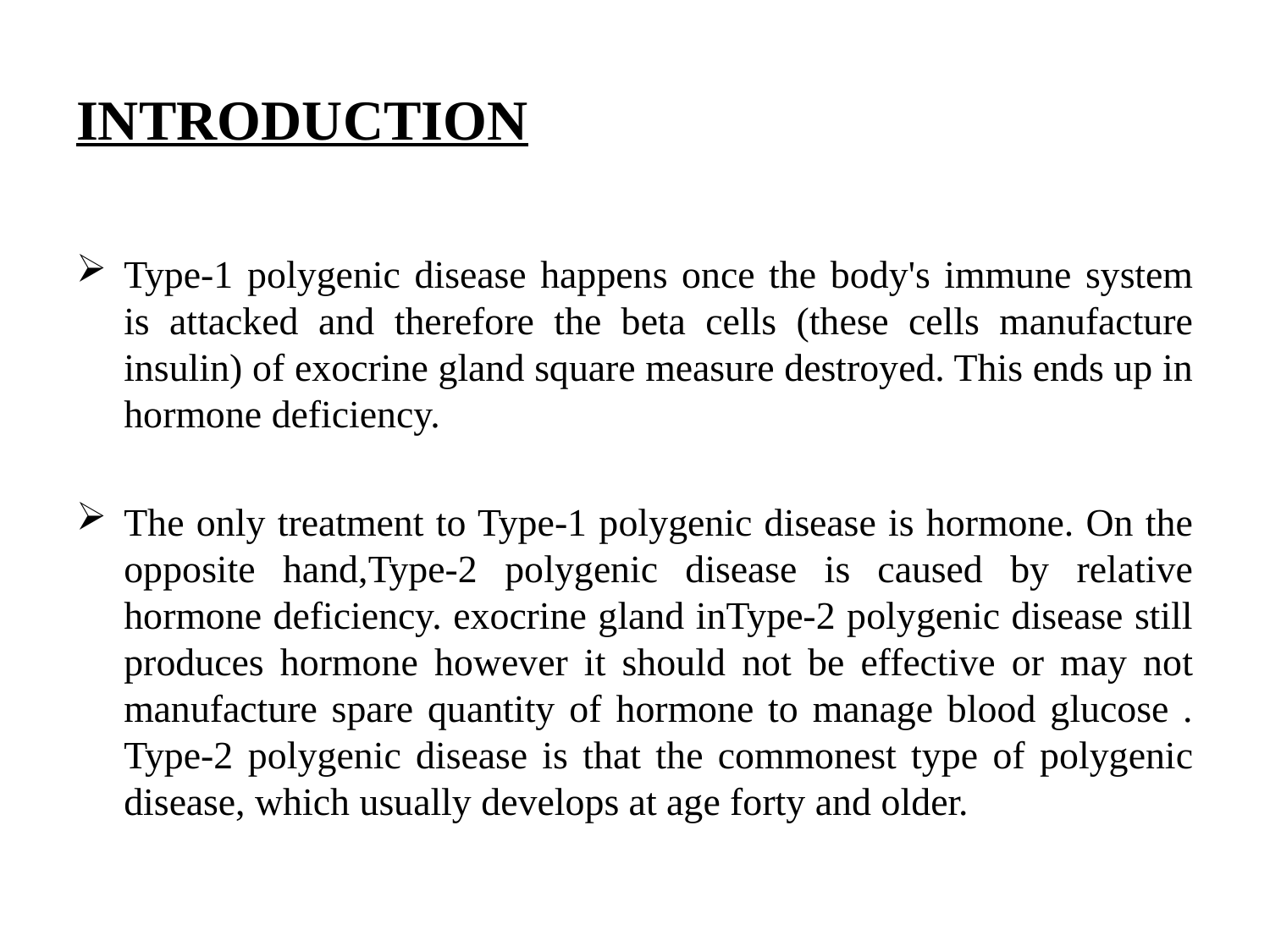

# INTRODUCTION
Type-1 polygenic disease happens once the body's immune system is attacked and therefore the beta cells (these cells manufacture insulin) of exocrine gland square measure destroyed. This ends up in hormone deficiency.

The only treatment to Type-1 polygenic disease is hormone. On the opposite hand,Type-2 polygenic disease is caused by relative hormone deficiency. exocrine gland inType-2 polygenic disease still produces hormone however it should not be effective or may not manufacture spare quantity of hormone to manage blood glucose . Type-2 polygenic disease is that the commonest type of polygenic disease, which usually develops at age forty and older.